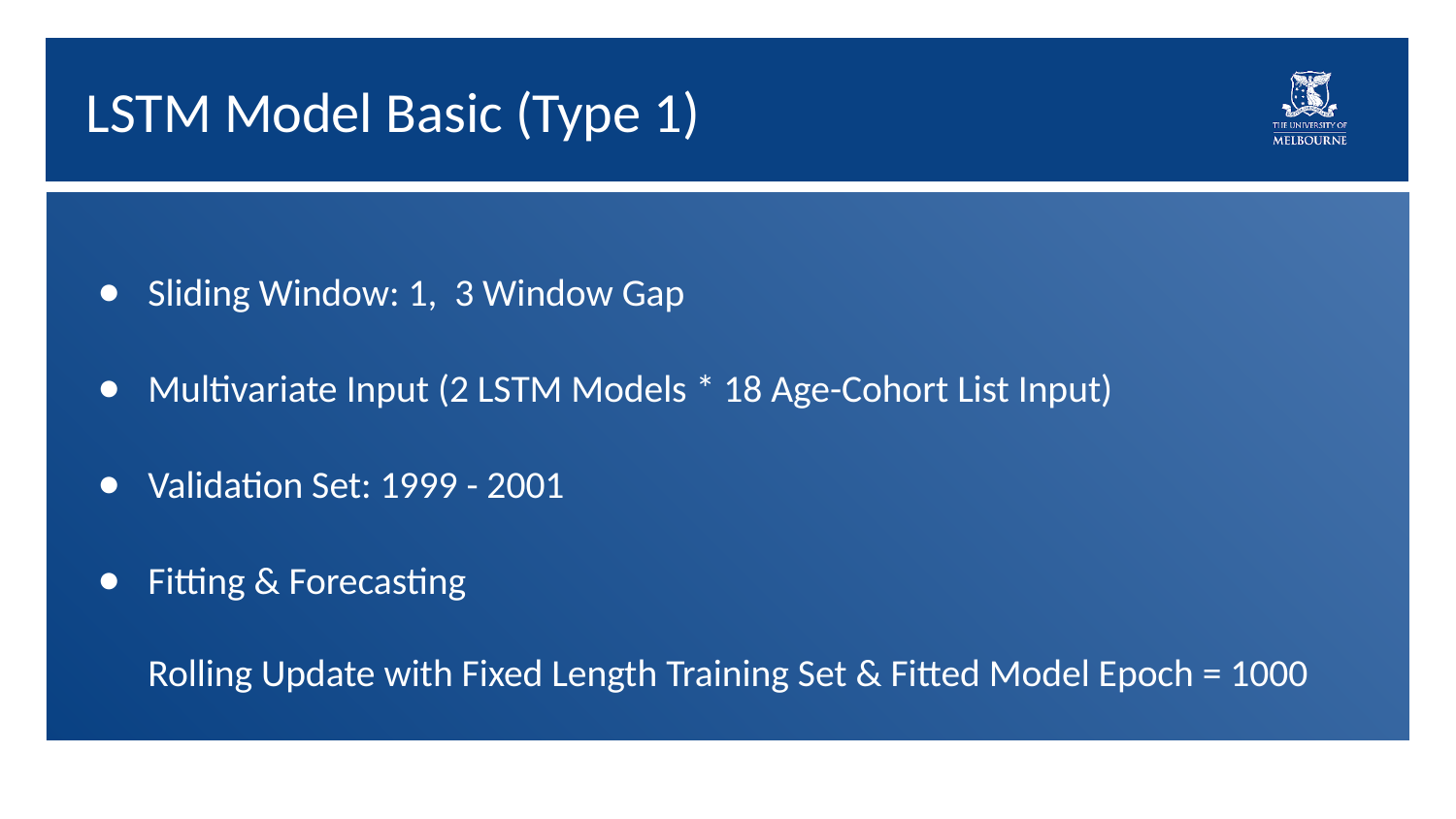

# LSTM Model Basic (Type 1)
Sliding Window: 1,  3 Window Gap
Multivariate Input (2 LSTM Models * 18 Age-Cohort List Input)
Validation Set: 1999 - 2001
Fitting & Forecasting
Rolling Update with Fixed Length Training Set & Fitted Model Epoch = 1000
Computational Consumption (Large)